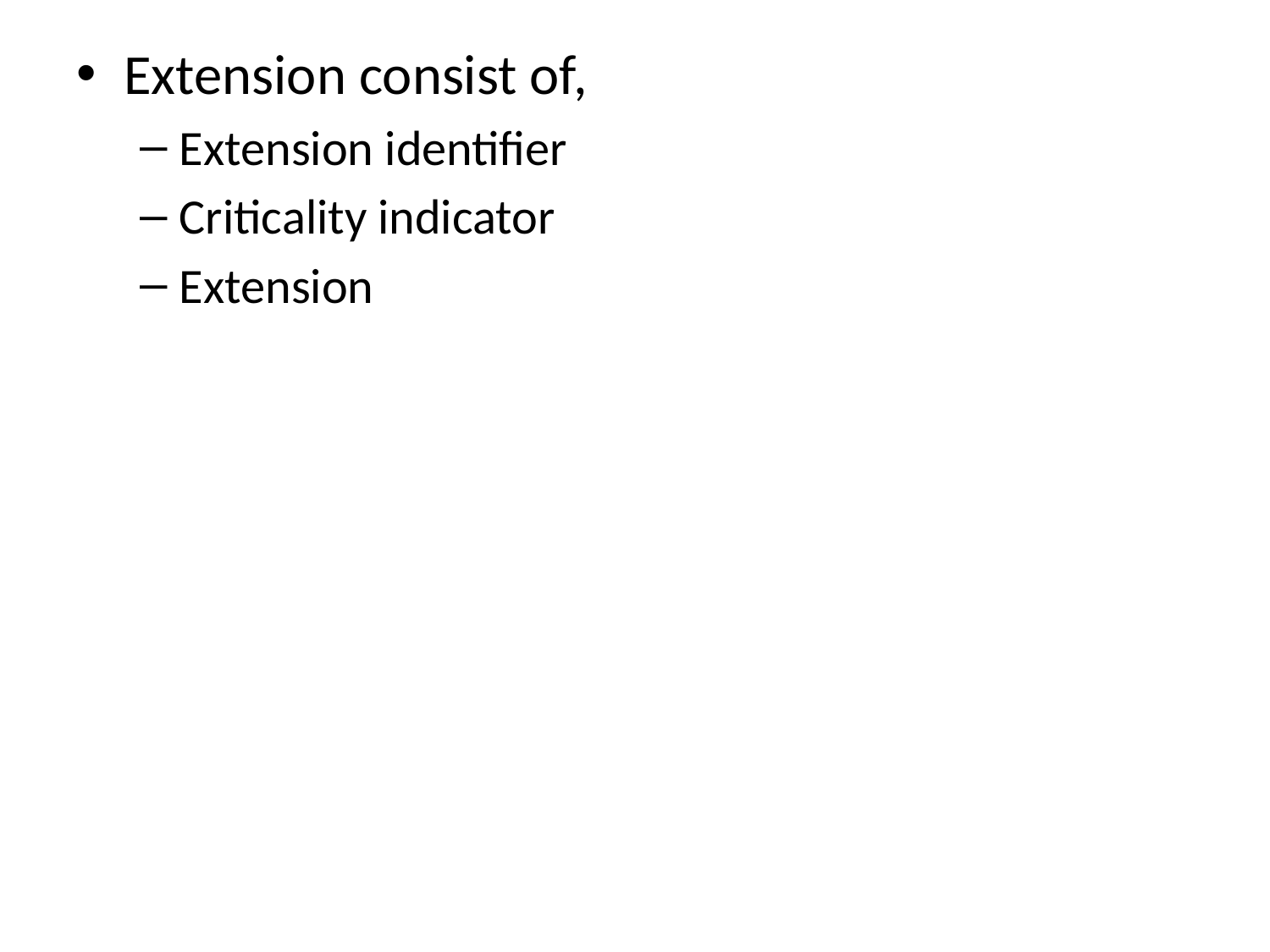

#
Extension consist of,
Extension identifier
Criticality indicator
Extension